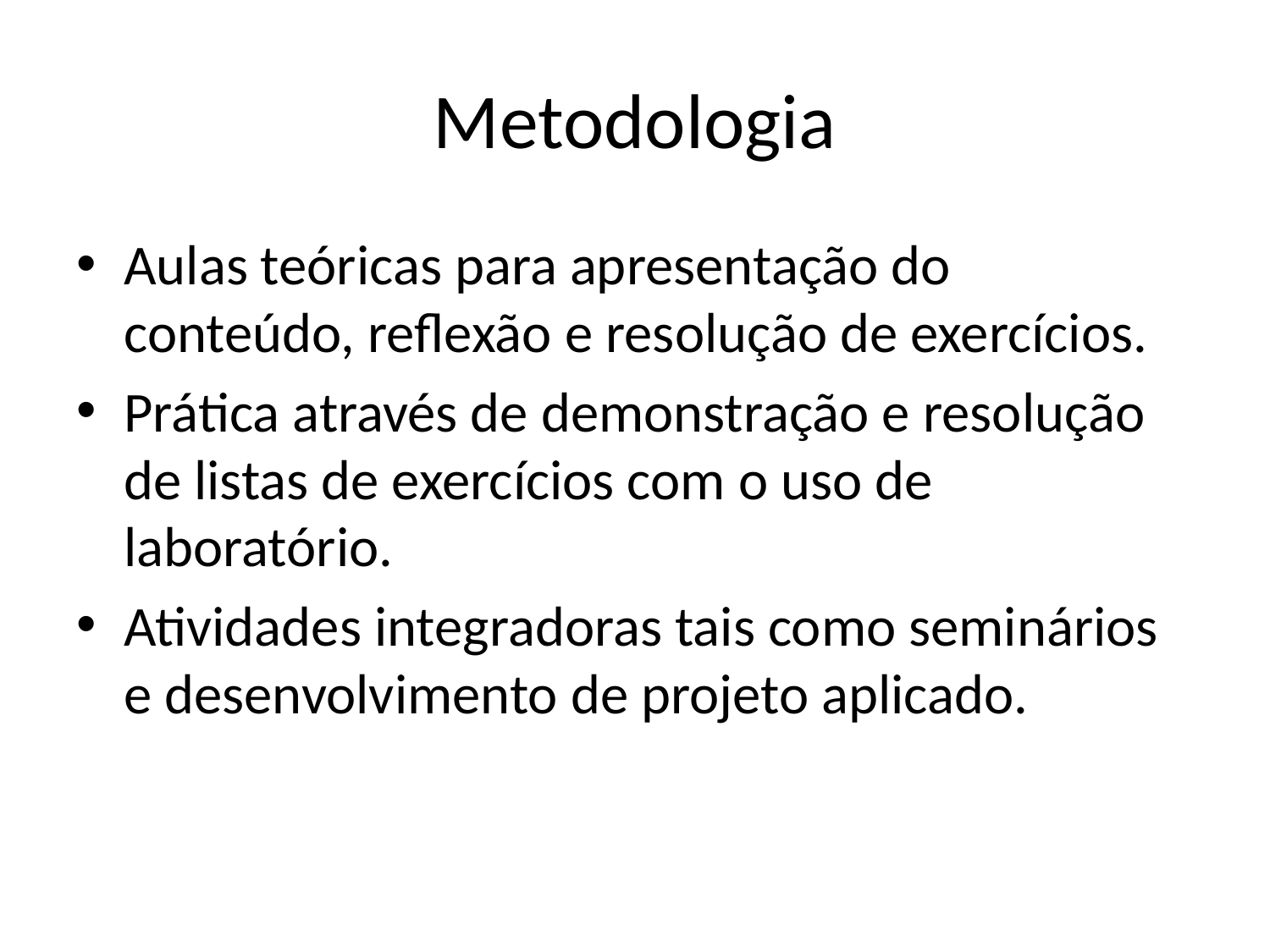

# Metodologia
Aulas teóricas para apresentação do conteúdo, reflexão e resolução de exercícios.
Prática através de demonstração e resolução de listas de exercícios com o uso de laboratório.
Atividades integradoras tais como seminários e desenvolvimento de projeto aplicado.